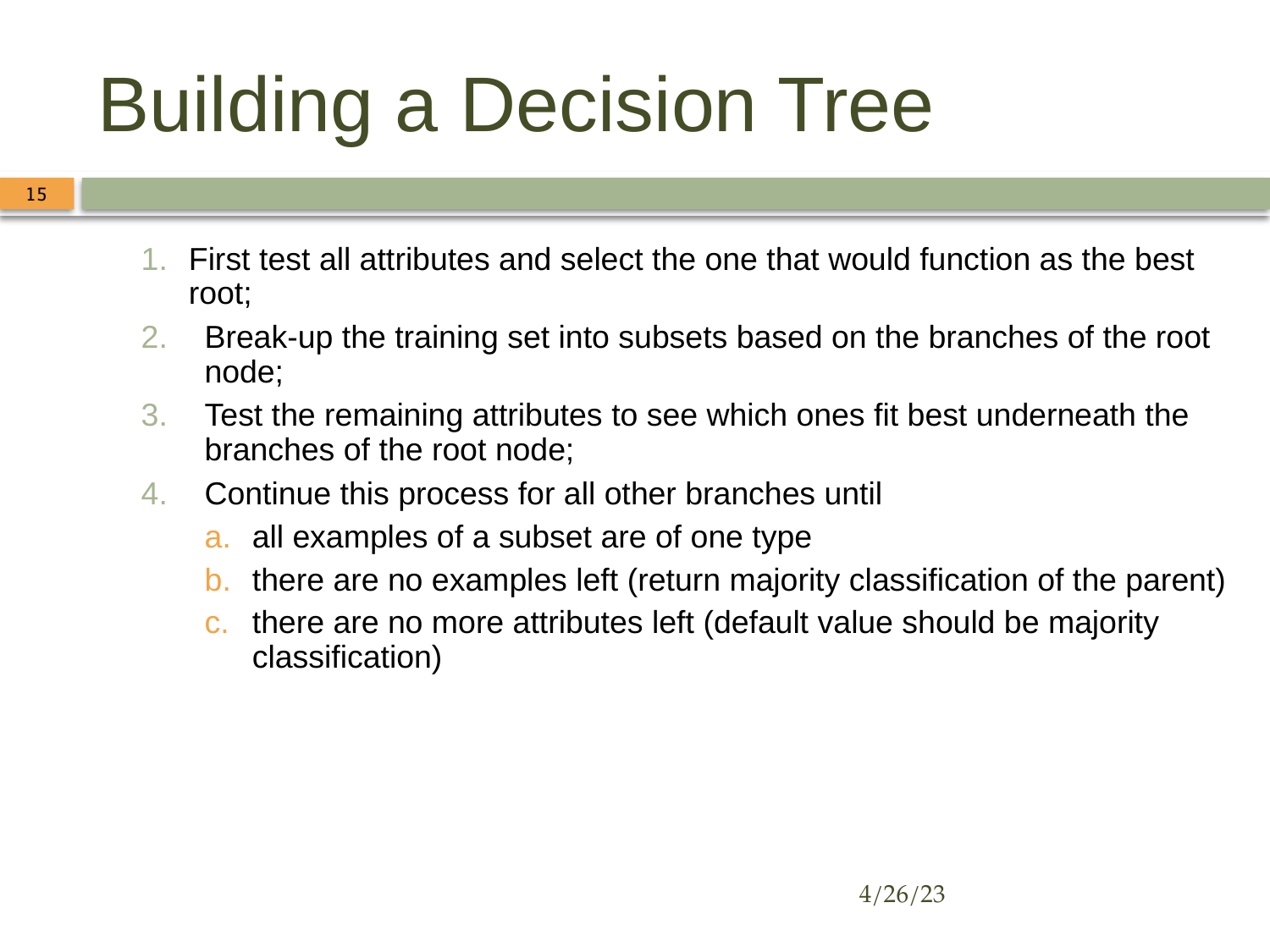

# Building a Decision Tree

First test all attributes and select the one that would function as the best root;
Break-up the training set into subsets based on the branches of the root node;
Test the remaining attributes to see which ones fit best underneath the branches of the root node;
Continue this process for all other branches until
all examples of a subset are of one type
there are no examples left (return majority classification of the parent)
there are no more attributes left (default value should be majority classification)

15
4/26/23